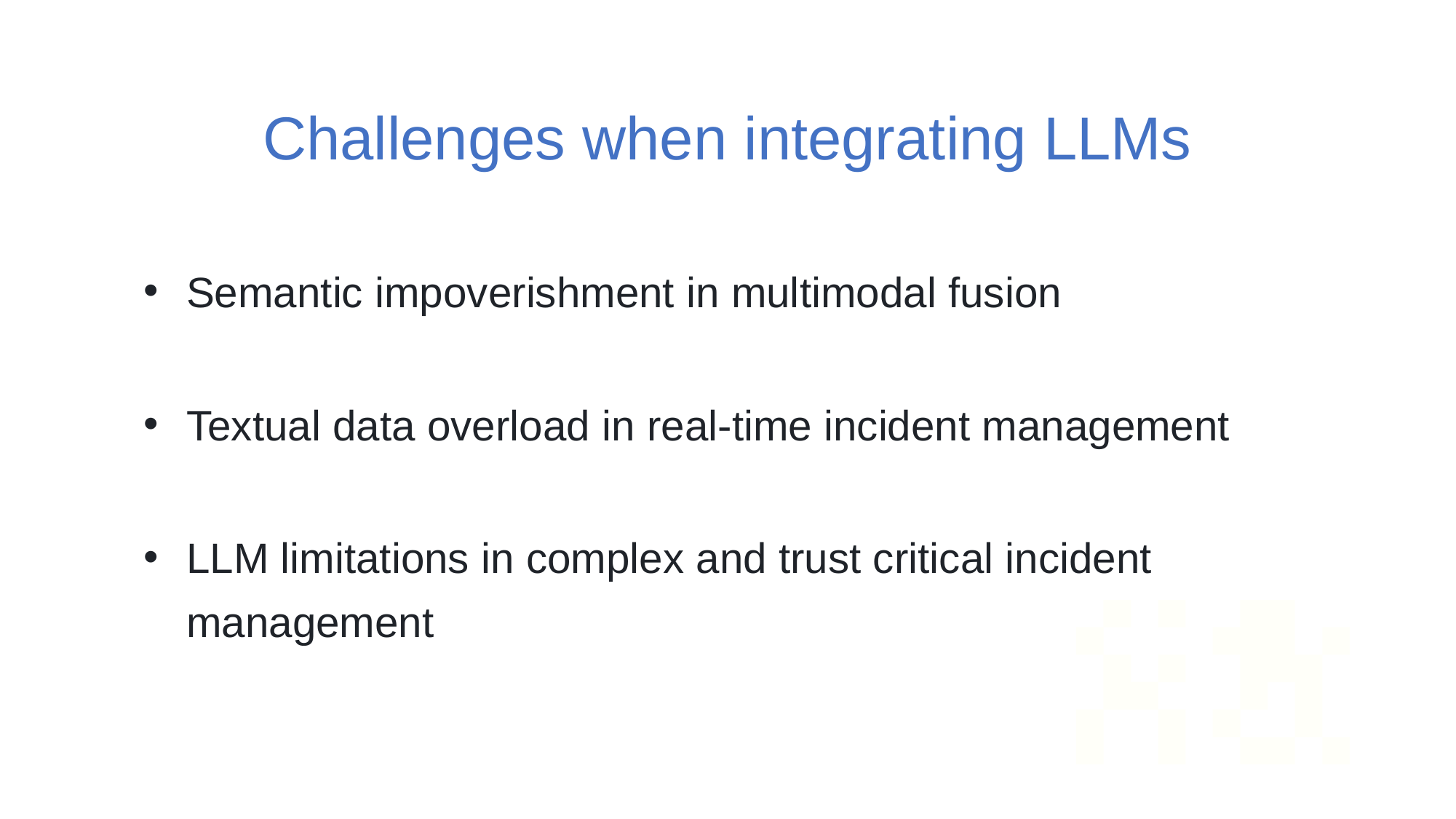

Challenges when integrating LLMs
Semantic impoverishment in multimodal fusion
Textual data overload in real-time incident management
LLM limitations in complex and trust critical incident management